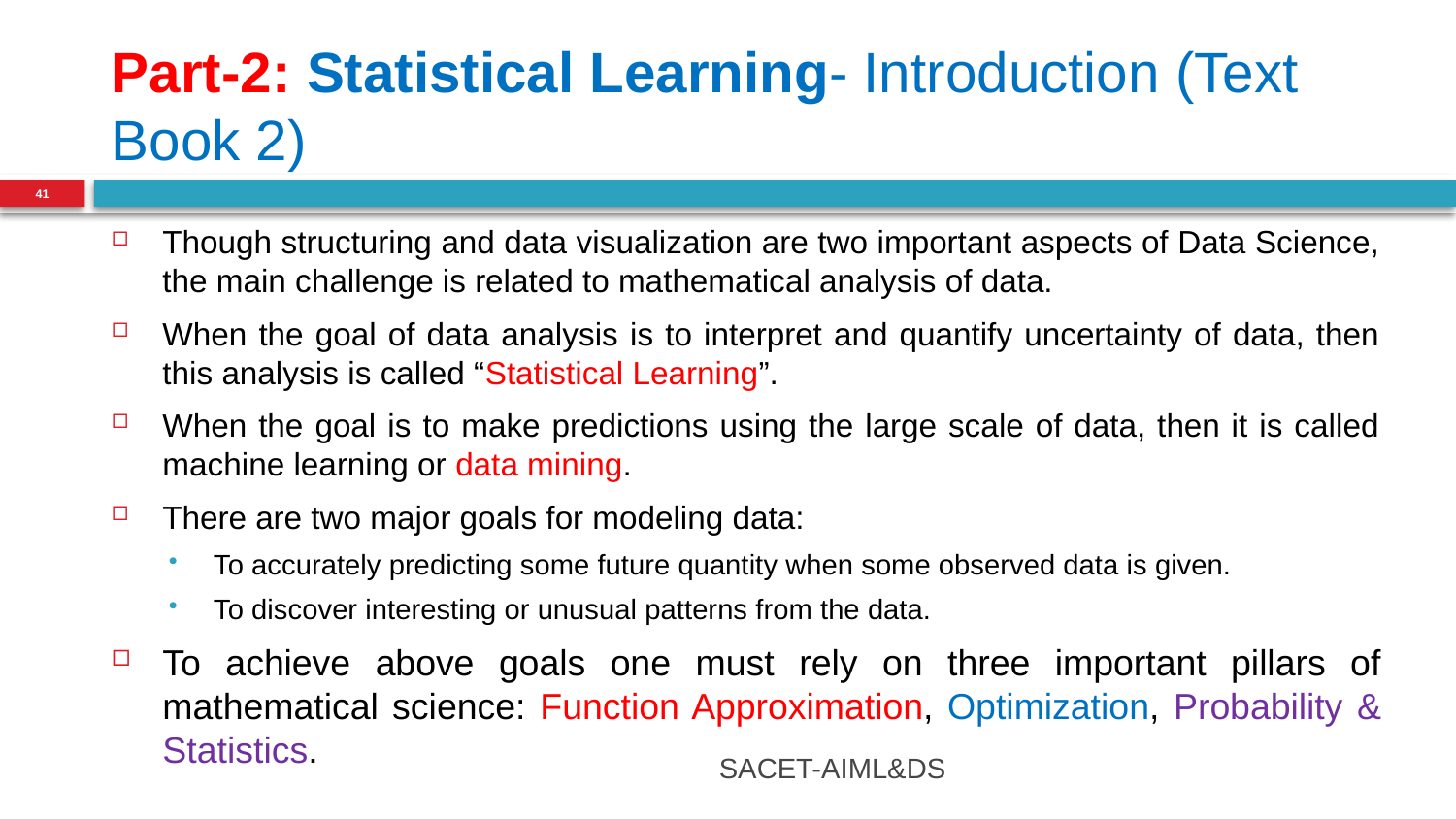

# Part-2: Statistical Learning- Introduction (Text Book 2)
41
Though structuring and data visualization are two important aspects of Data Science, the main challenge is related to mathematical analysis of data.
When the goal of data analysis is to interpret and quantify uncertainty of data, then this analysis is called “Statistical Learning”.
When the goal is to make predictions using the large scale of data, then it is called machine learning or data mining.
There are two major goals for modeling data:
To accurately predicting some future quantity when some observed data is given.
To discover interesting or unusual patterns from the data.
To achieve above goals one must rely on three important pillars of mathematical science: Function Approximation, Optimization, Probability & Statistics.
SACET-AIML&DS